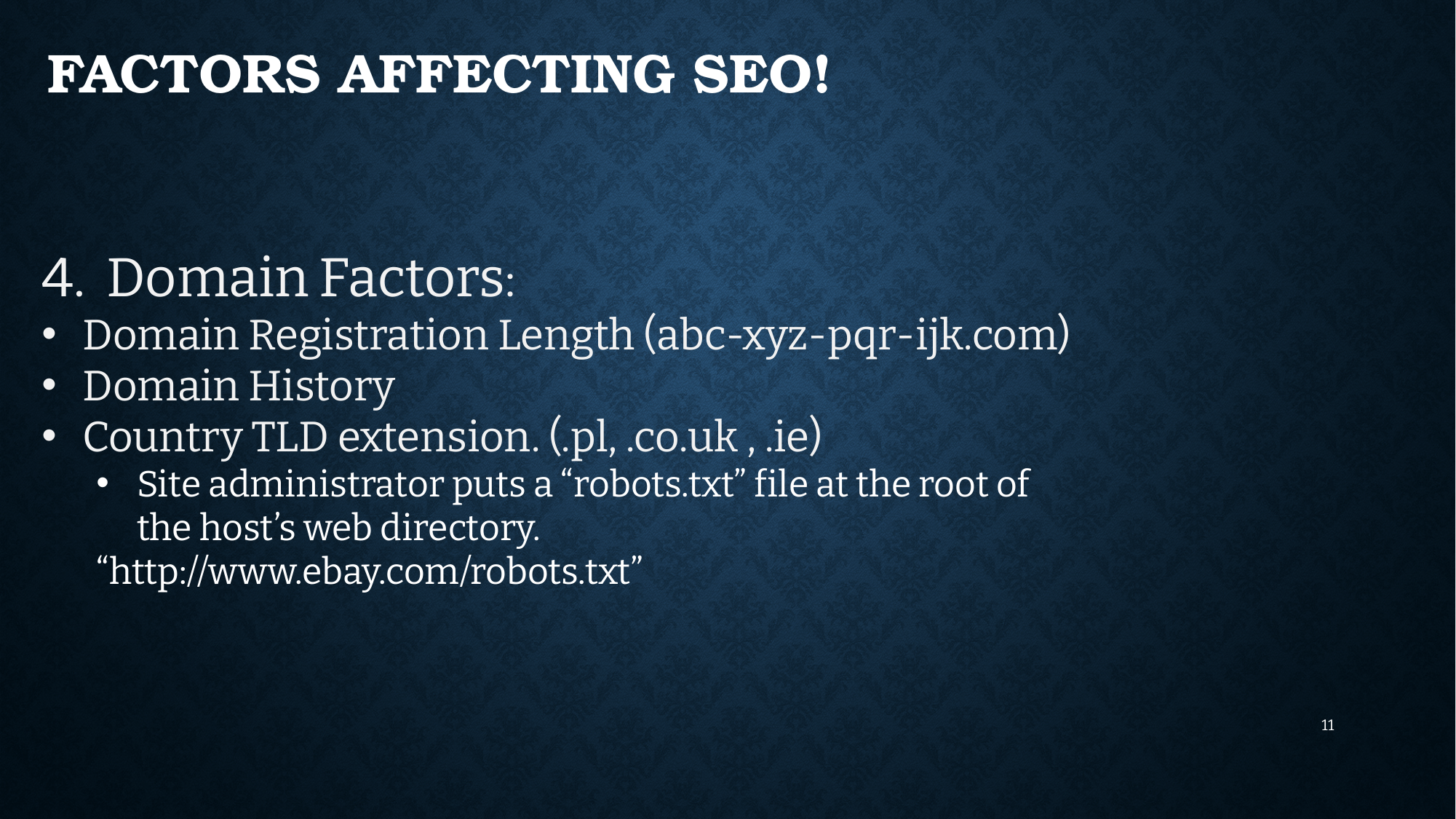

FACTORS AFFECTING seo!
4.  Domain Factors:
Domain Registration Length (abc-xyz-pqr-ijk.com)
Domain History
Country TLD extension. (.pl, .co.uk , .ie)
Site administrator puts a “robots.txt” file at the root of the host’s web directory.
“http://www.ebay.com/robots.txt”

11